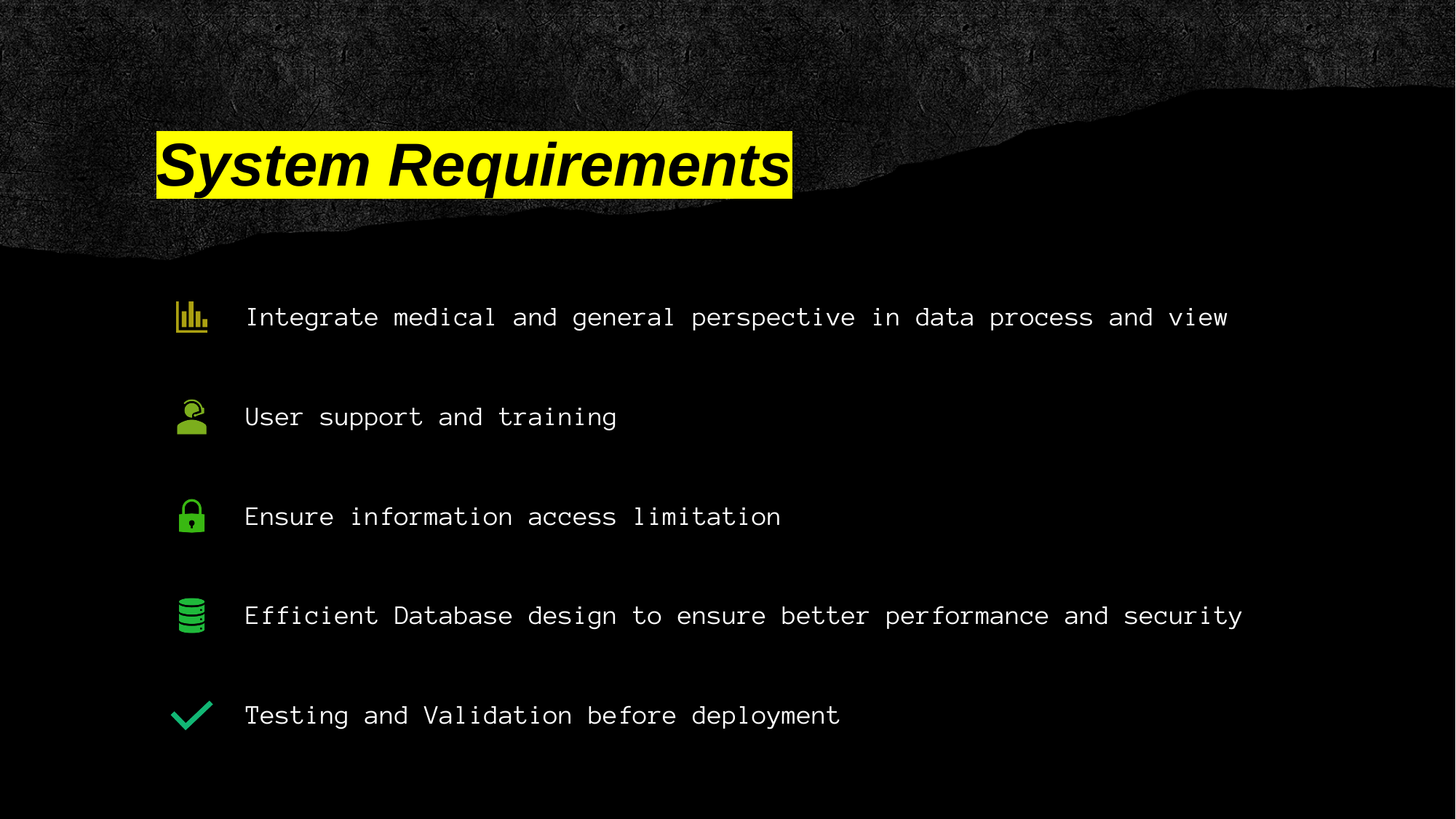

# System Requirements
Integrate medical and general perspective in data process and view
User support and training
Ensure information access limitation
Efficient Database design to ensure better performance and security
Testing and Validation before deployment